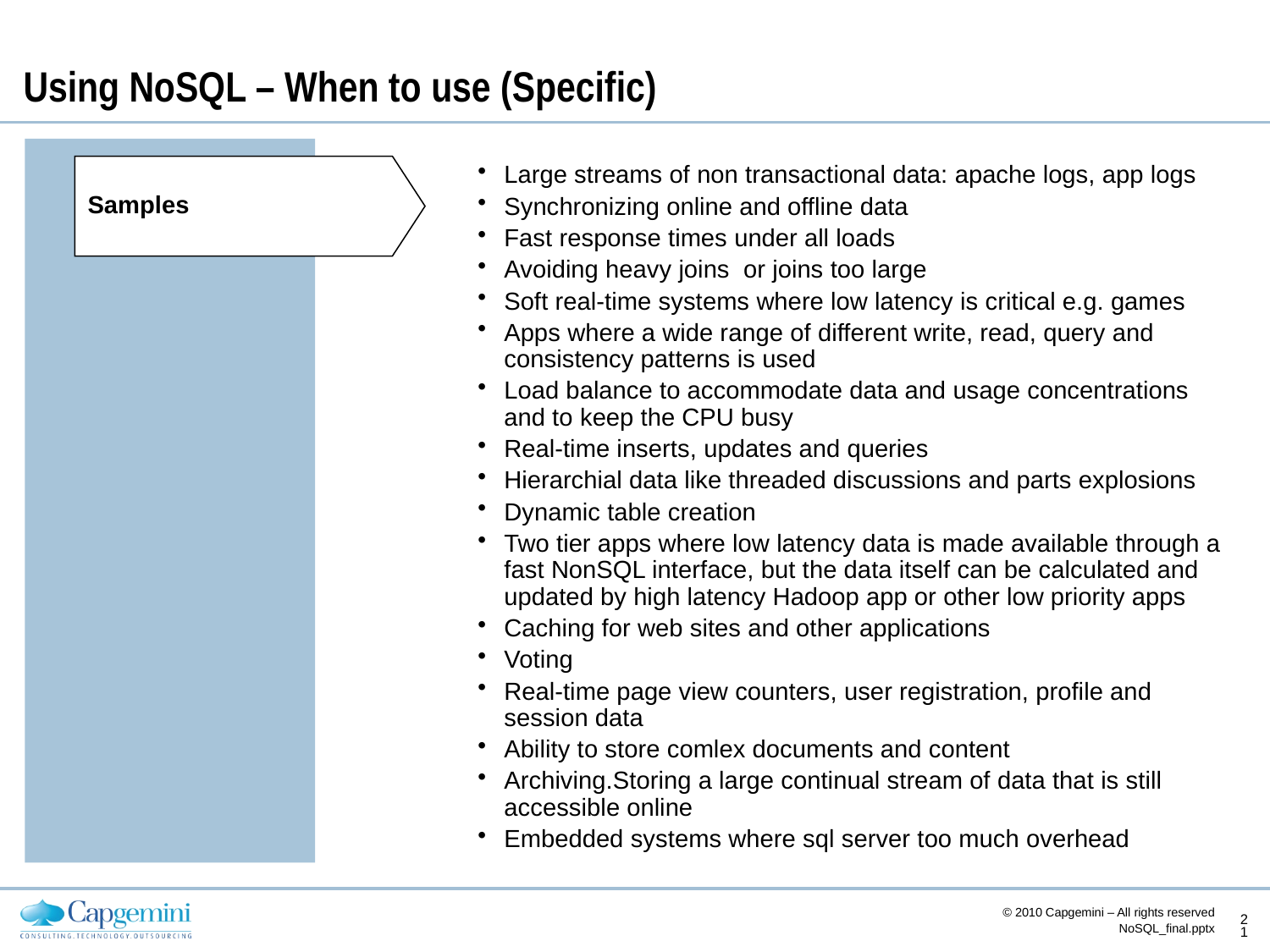

# Using NoSQL – When to use (Specific)

Large streams of non transactional data: apache logs, app logs
Synchronizing online and offline data
Fast response times under all loads
Avoiding heavy joins  or joins too large
Soft real-time systems where low latency is critical e.g. games
Apps where a wide range of different write, read, query and consistency patterns is used
Load balance to accommodate data and usage concentrations and to keep the CPU busy
Real-time inserts, updates and queries
Hierarchial data like threaded discussions and parts explosions
Dynamic table creation
Two tier apps where low latency data is made available through a fast NonSQL interface, but the data itself can be calculated and updated by high latency Hadoop app or other low priority apps
Caching for web sites and other applications
Voting
Real-time page view counters, user registration, profile and session data
Ability to store comlex documents and content
Archiving.Storing a large continual stream of data that is still accessible online
Embedded systems where sql server too much overhead

Samples
© 2010 Capgemini – All rights reserved
21
NoSQL_final.pptx